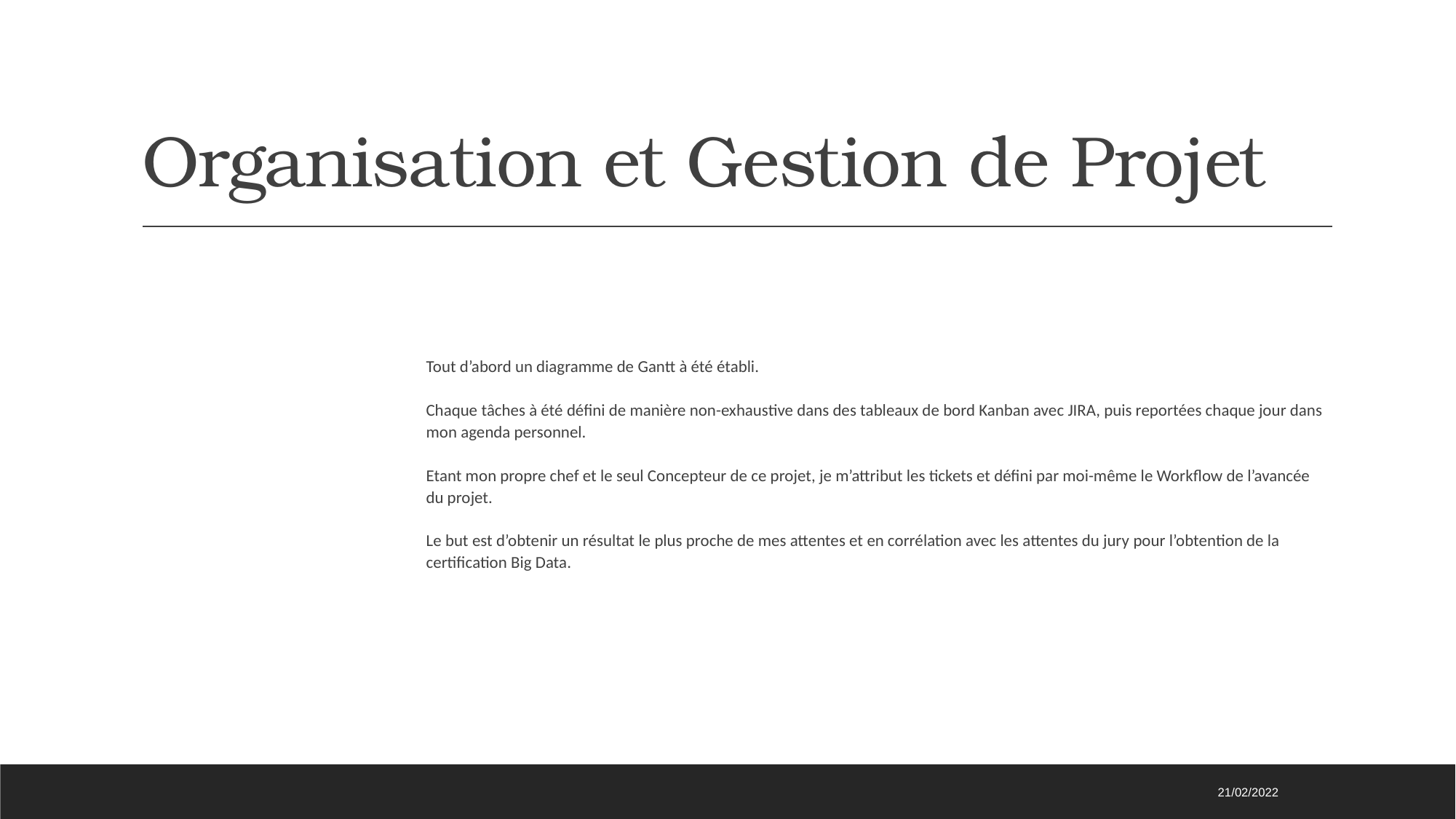

# Organisation et Gestion de Projet
Tout d’abord un diagramme de Gantt à été établi.
Chaque tâches à été défini de manière non-exhaustive dans des tableaux de bord Kanban avec JIRA, puis reportées chaque jour dans mon agenda personnel.
Etant mon propre chef et le seul Concepteur de ce projet, je m’attribut les tickets et défini par moi-même le Workflow de l’avancée du projet.
Le but est d’obtenir un résultat le plus proche de mes attentes et en corrélation avec les attentes du jury pour l’obtention de la certification Big Data.
21/02/2022